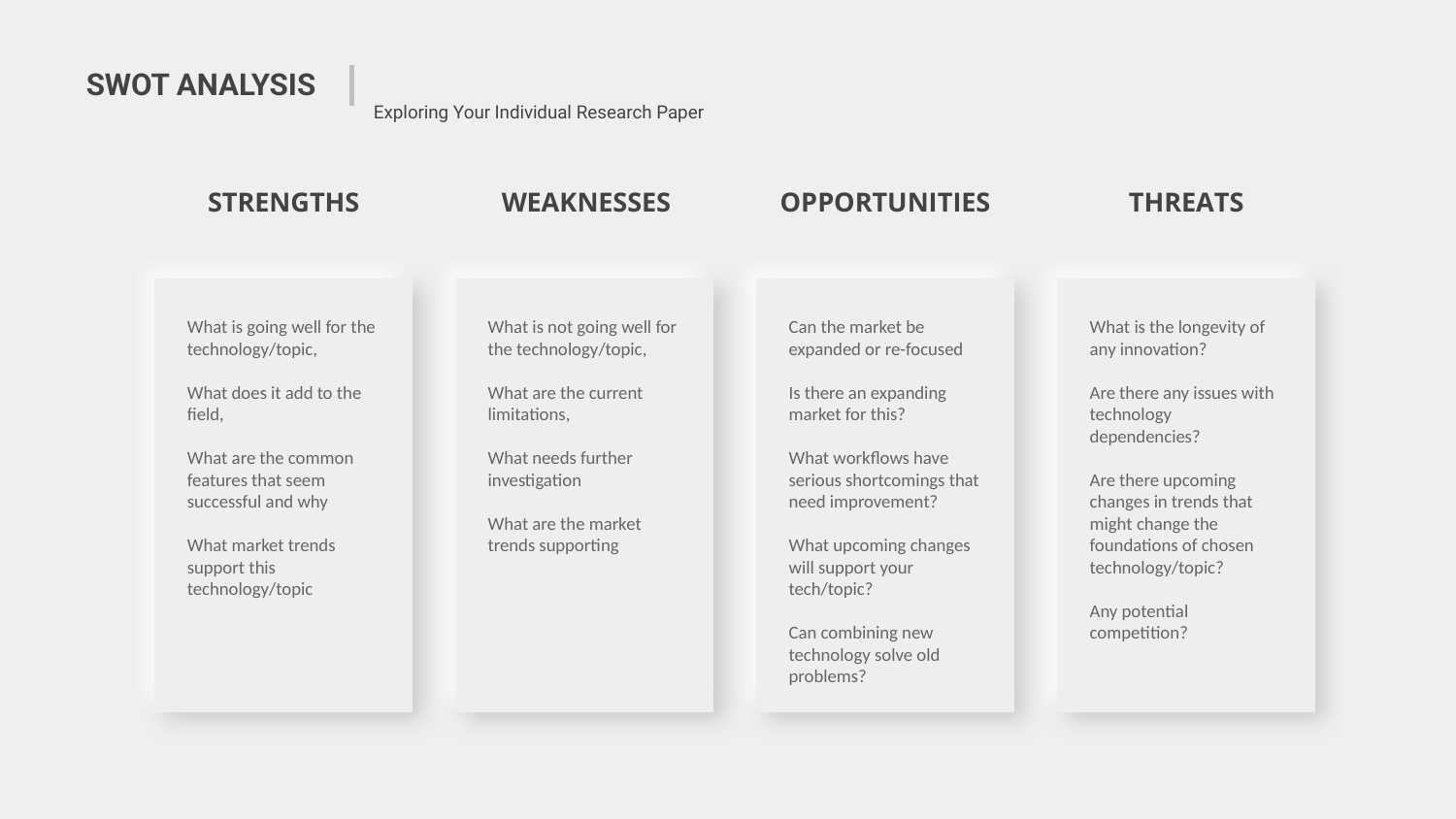

SWOT ANALYSIS

# Exploring Your Individual Research Paper
STRENGTHS

WEAKNESSES

OPPORTUNITIES

THREATS

What is going well for the technology/topic,

What does it add to the field,

What are the common features that seem successful and why

What market trends support this technology/topic

What is not going well for the technology/topic,

What are the current limitations,

What needs further investigation

What are the market trends supporting

Can the market be expanded or re-focused

Is there an expanding market for this?

What workflows have serious shortcomings that need improvement?

What upcoming changes will support your tech/topic?

Can combining new technology solve old problems?

What is the longevity of any innovation?

Are there any issues with technology dependencies?

Are there upcoming changes in trends that might change the foundations of chosen technology/topic?

Any potential competition?